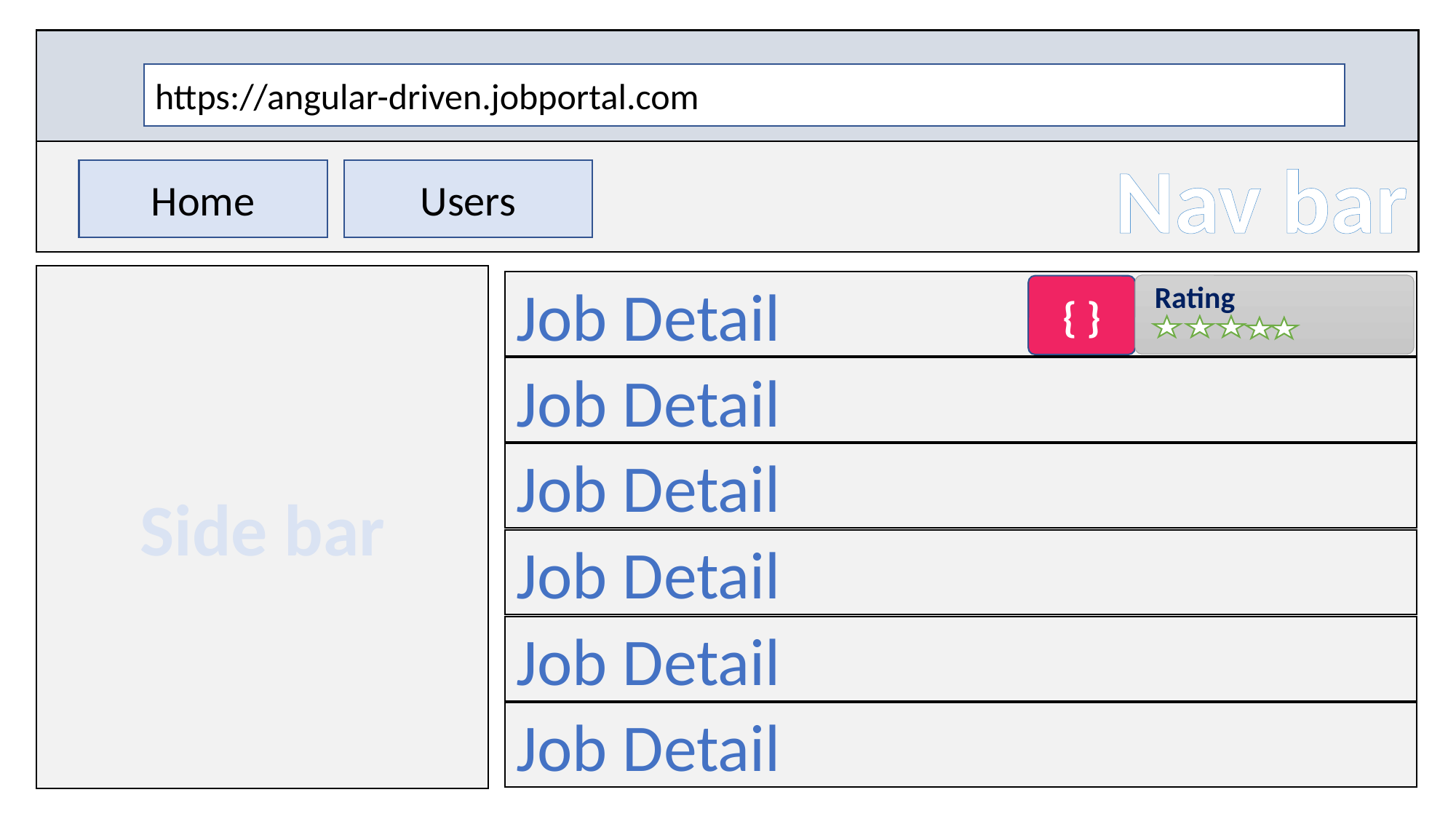

https://angular-driven.jobportal.com
Nav bar
Home
Users
Side bar
Job Detail
 Rating

{ }

Job Detail
Job Detail
Job Detail
Job Detail
Job Detail